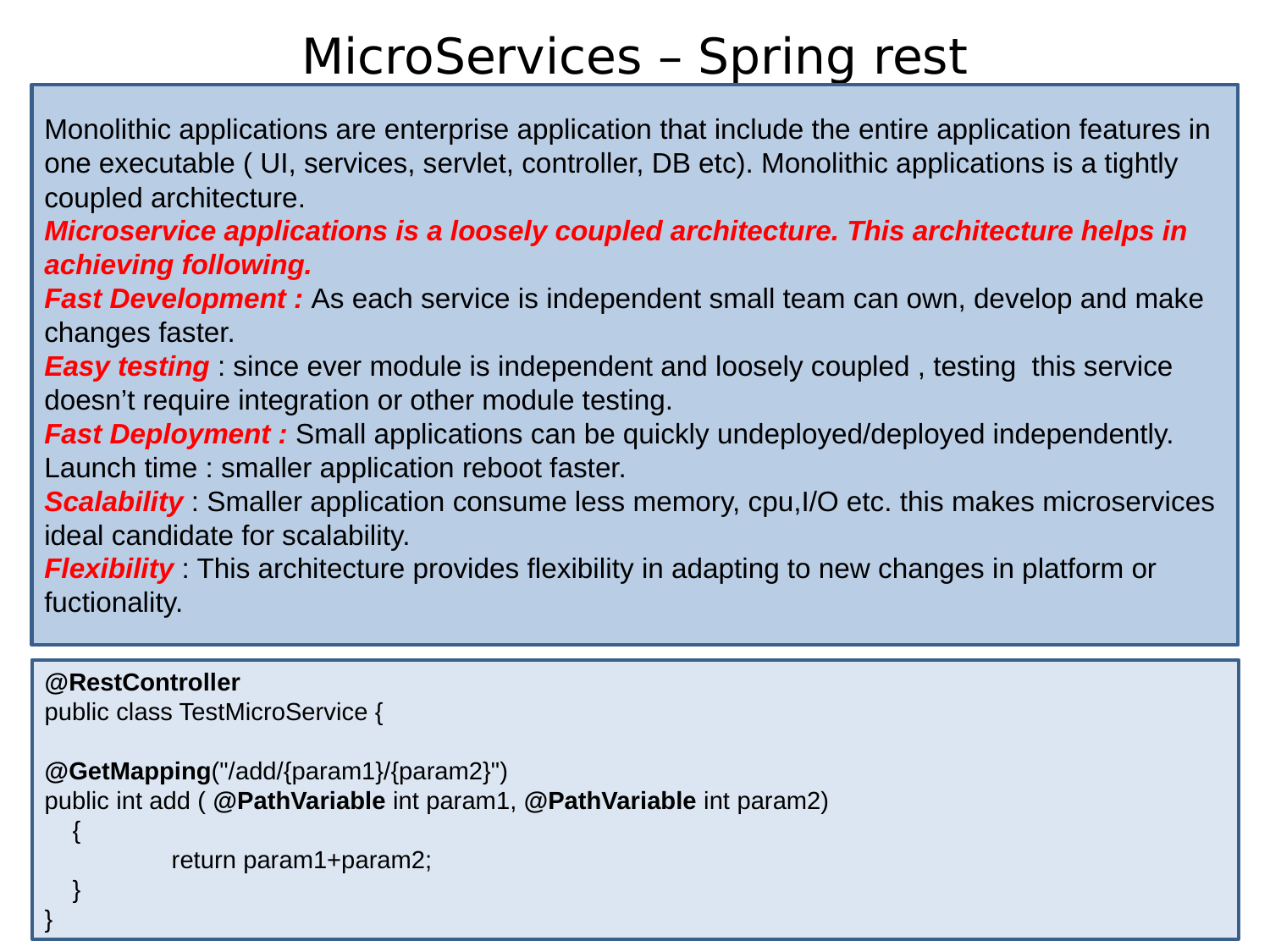

MicroServices – Spring rest

Monolithic applications are enterprise application that include the entire application features in one executable ( UI, services, servlet, controller, DB etc). Monolithic applications is a tightly coupled architecture.
Microservice applications is a loosely coupled architecture. This architecture helps in achieving following.
Fast Development : As each service is independent small team can own, develop and make changes faster.
Easy testing : since ever module is independent and loosely coupled , testing  this service doesn’t require integration or other module testing.
Fast Deployment : Small applications can be quickly undeployed/deployed independently.
Launch time : smaller application reboot faster.
Scalability : Smaller application consume less memory, cpu,I/O etc. this makes microservices ideal candidate for scalability.
Flexibility : This architecture provides flexibility in adapting to new changes in platform or fuctionality.
@RestController
public class TestMicroService {

@GetMapping("/add/{param1}/{param2}")
public int add ( @PathVariable int param1, @PathVariable int param2)
    {
	return param1+param2;
    }
}